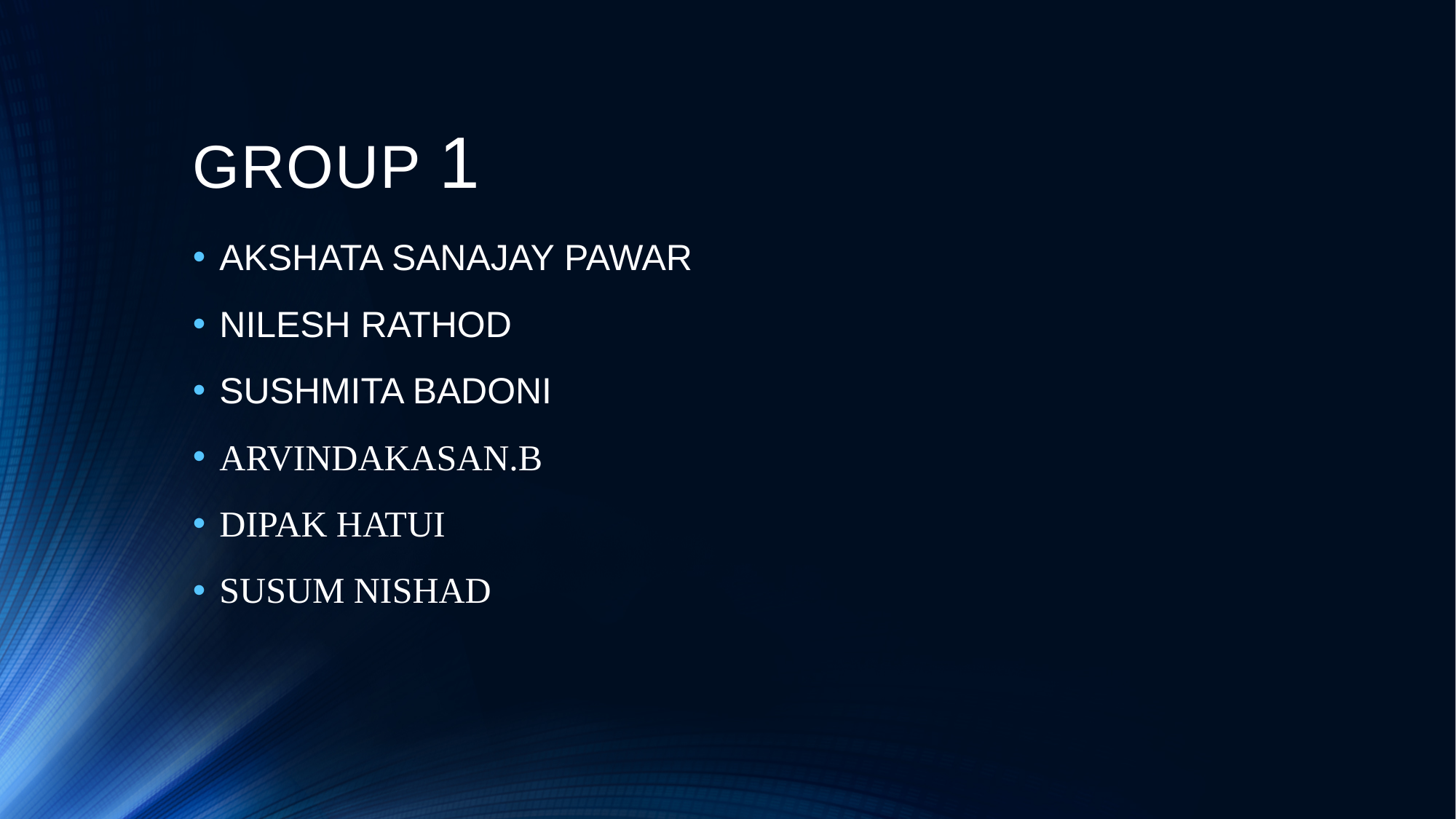

# GROUP 1
AKSHATA SANAJAY PAWAR
NILESH RATHOD
SUSHMITA BADONI
ARVINDAKASAN.B
DIPAK HATUI
SUSUM NISHAD